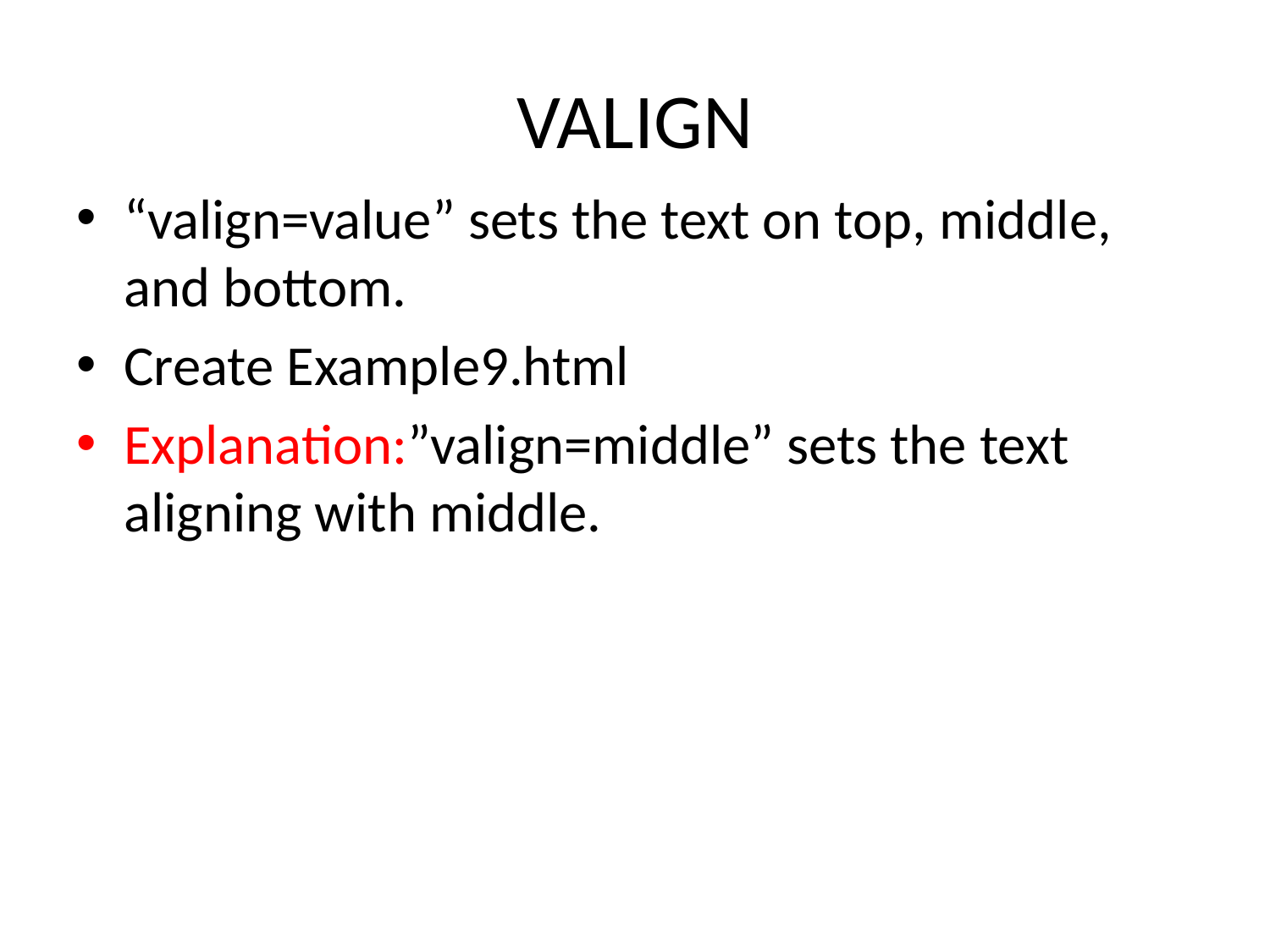

# VALIGN
“valign=value” sets the text on top, middle, and bottom.
Create Example9.html
Explanation:”valign=middle” sets the text aligning with middle.